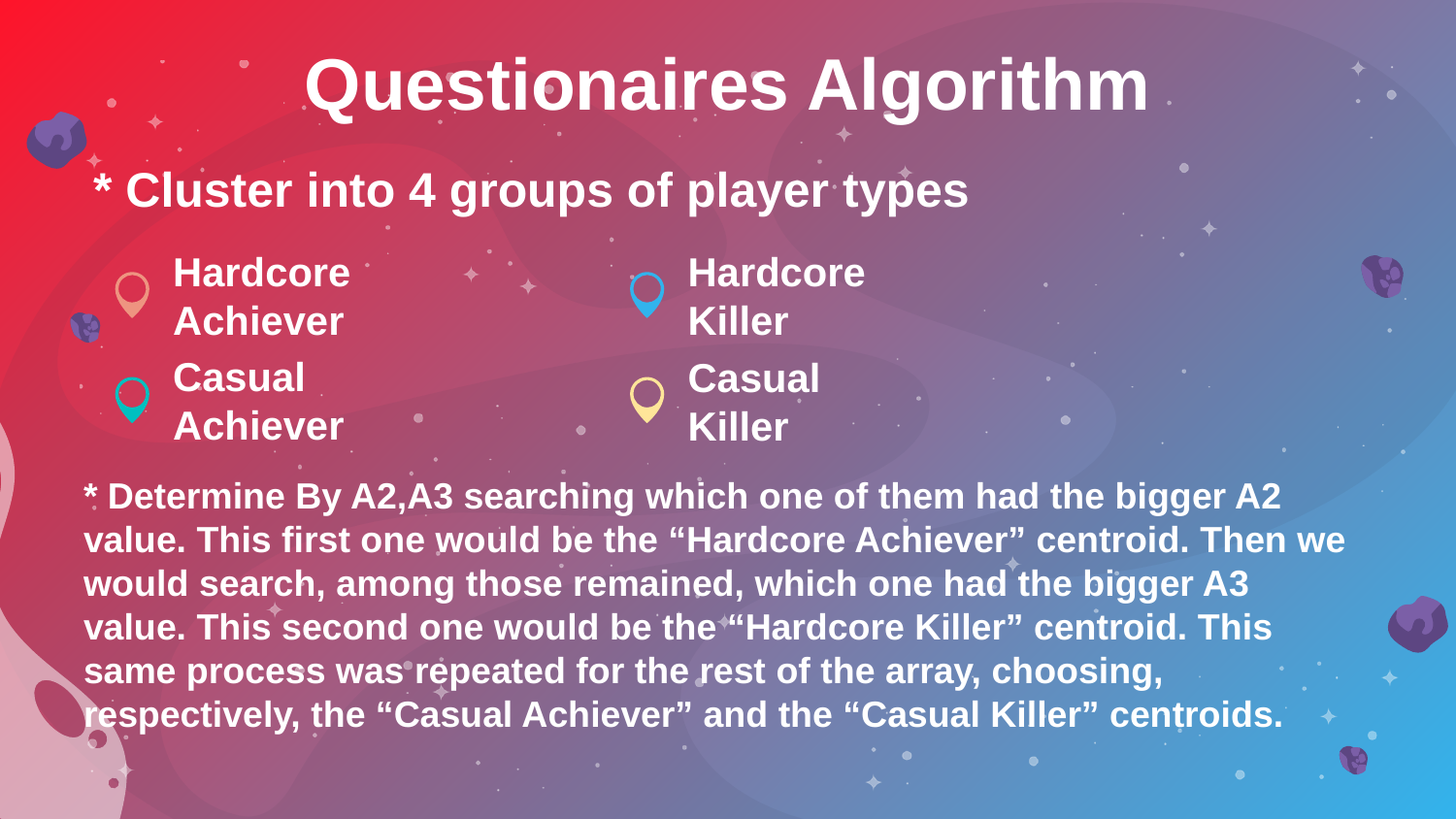

# Questionaires Algorithm
* Cluster into 4 groups of player types

Hardcore Killer
Hardcore Achiever

Casual Achiever
Casual Killer

* Determine By A2,A3 searching which one of them had the bigger A2 value. This first one would be the “Hardcore Achiever” centroid. Then we would search, among those remained, which one had the bigger A3 value. This second one would be the “Hardcore Killer” centroid. This same process was repeated for the rest of the array, choosing, respectively, the “Casual Achiever” and the “Casual Killer” centroids.